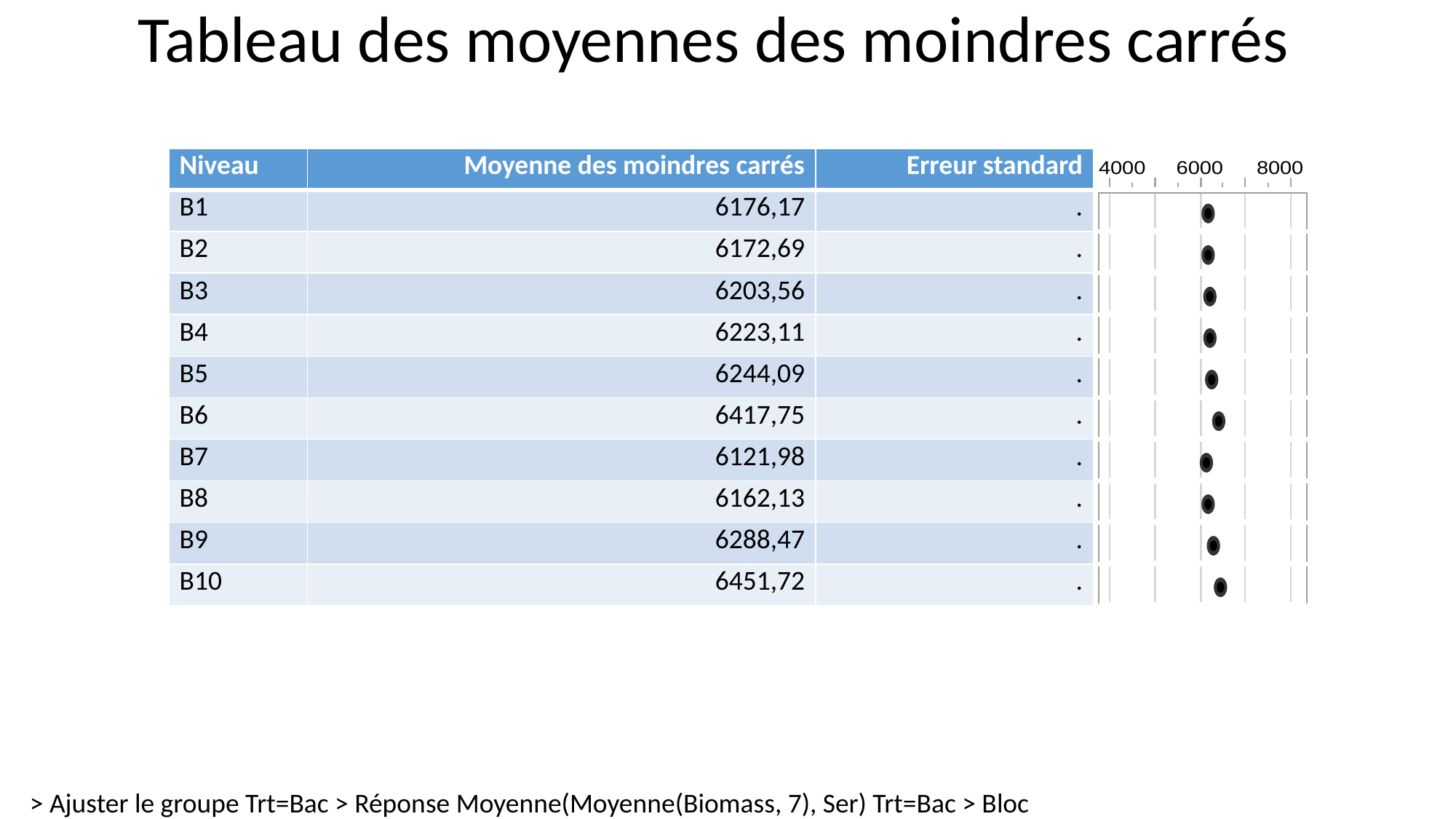

# Tableau des moyennes des moindres carrés
| Niveau | Moyenne des moindres carrés | Erreur standard |  |
| --- | --- | --- | --- |
| B1 | 6176,17 | . |  |
| B2 | 6172,69 | . |  |
| B3 | 6203,56 | . |  |
| B4 | 6223,11 | . |  |
| B5 | 6244,09 | . |  |
| B6 | 6417,75 | . |  |
| B7 | 6121,98 | . |  |
| B8 | 6162,13 | . |  |
| B9 | 6288,47 | . |  |
| B10 | 6451,72 | . |  |
> Ajuster le groupe Trt=Bac > Réponse Moyenne(Moyenne(Biomass, 7), Ser) Trt=Bac > Bloc